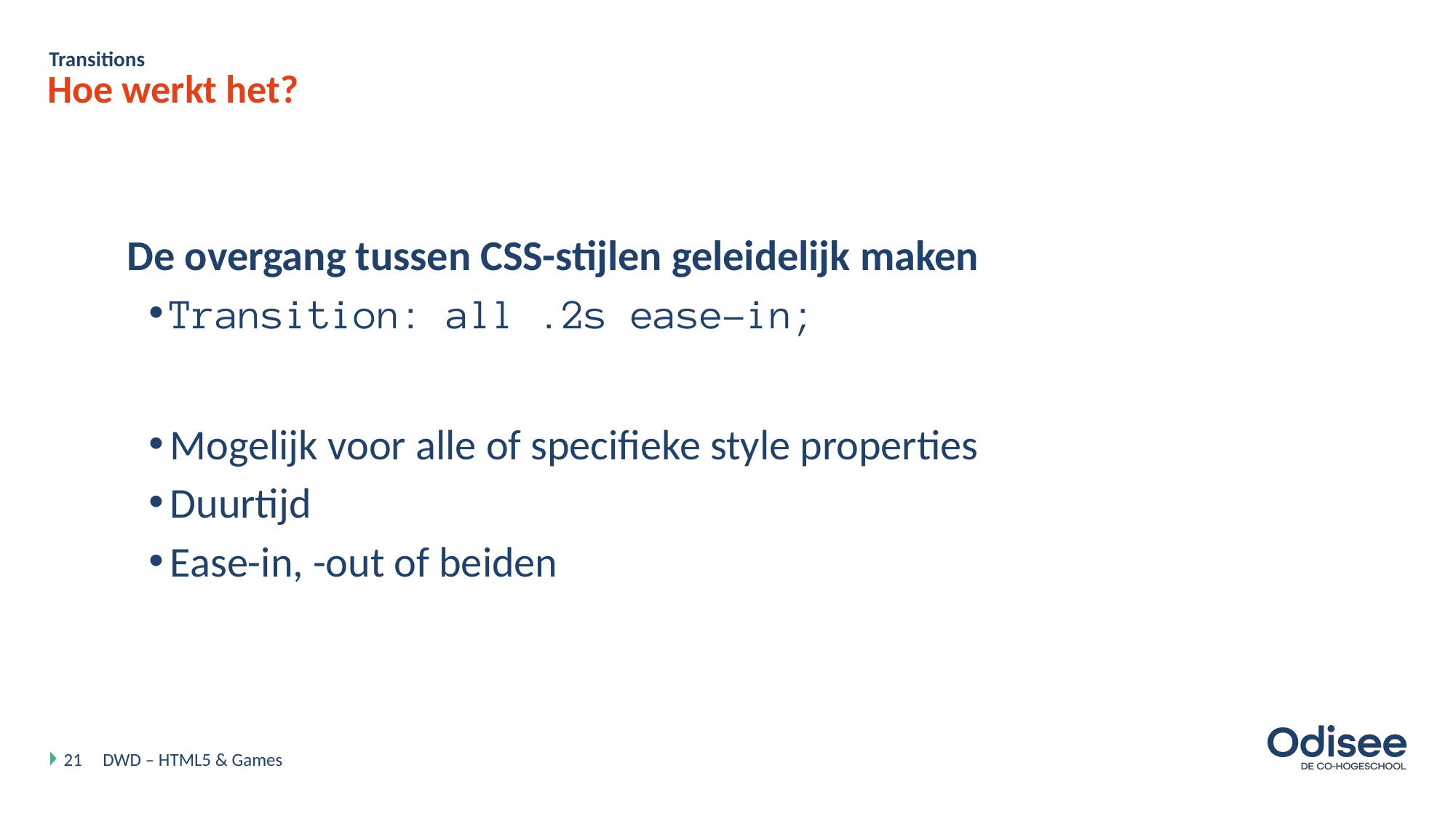

Transitions
# Hoe werkt het?
De overgang tussen CSS-stijlen geleidelijk maken
Transition: all .2s ease-in;

Mogelijk voor alle of specifieke style properties
Duurtijd
Ease-in, -out of beiden
21
DWD – HTML5 & Games